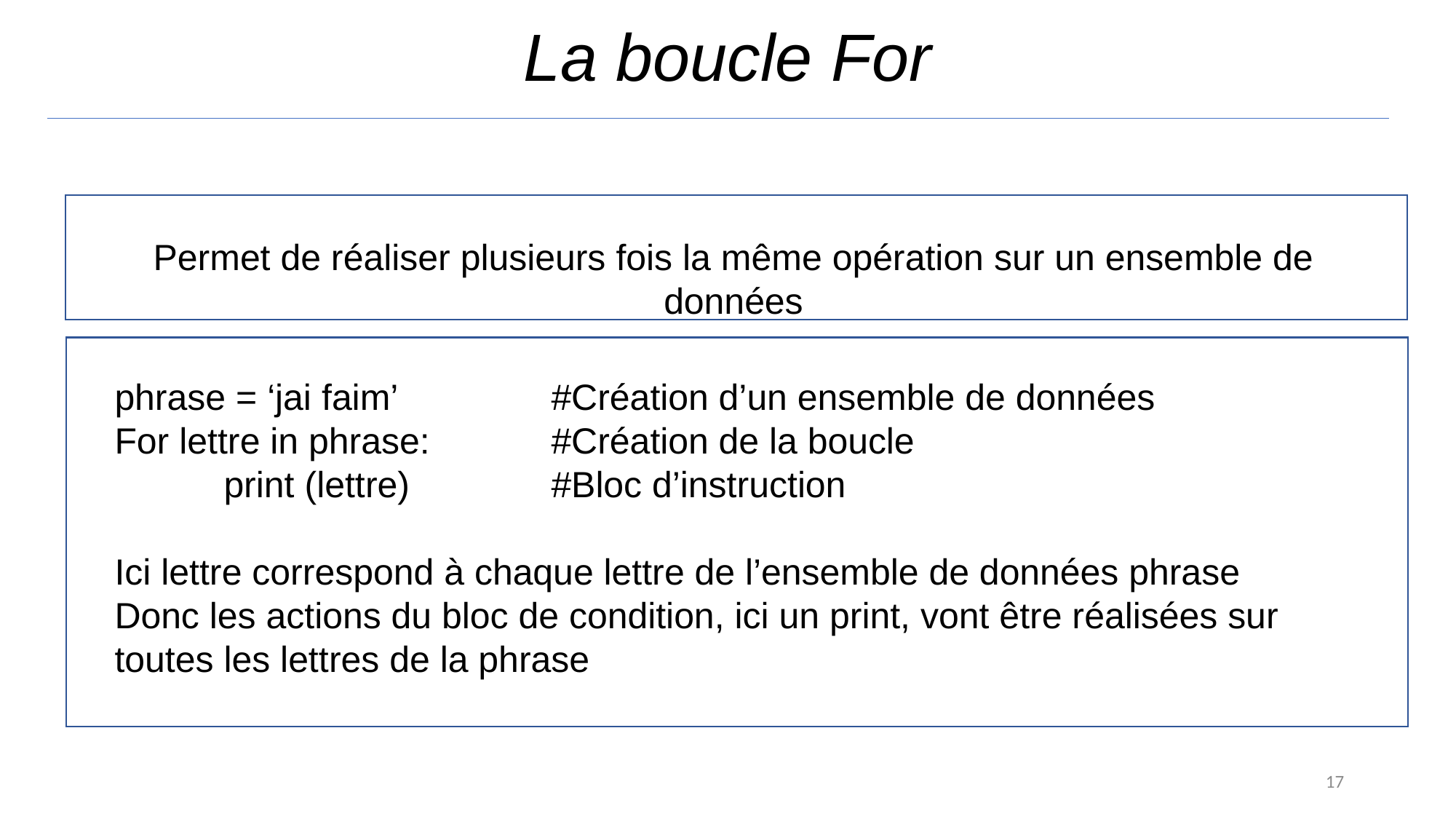

# La boucle For

Permet de réaliser plusieurs fois la même opération sur un ensemble de données

phrase = ‘jai faim’		#Création d’un ensemble de données
For lettre in phrase:		#Création de la boucle
	print (lettre) 		#Bloc d’instruction

Ici lettre correspond à chaque lettre de l’ensemble de données phrase
Donc les actions du bloc de condition, ici un print, vont être réalisées sur toutes les lettres de la phrase
17